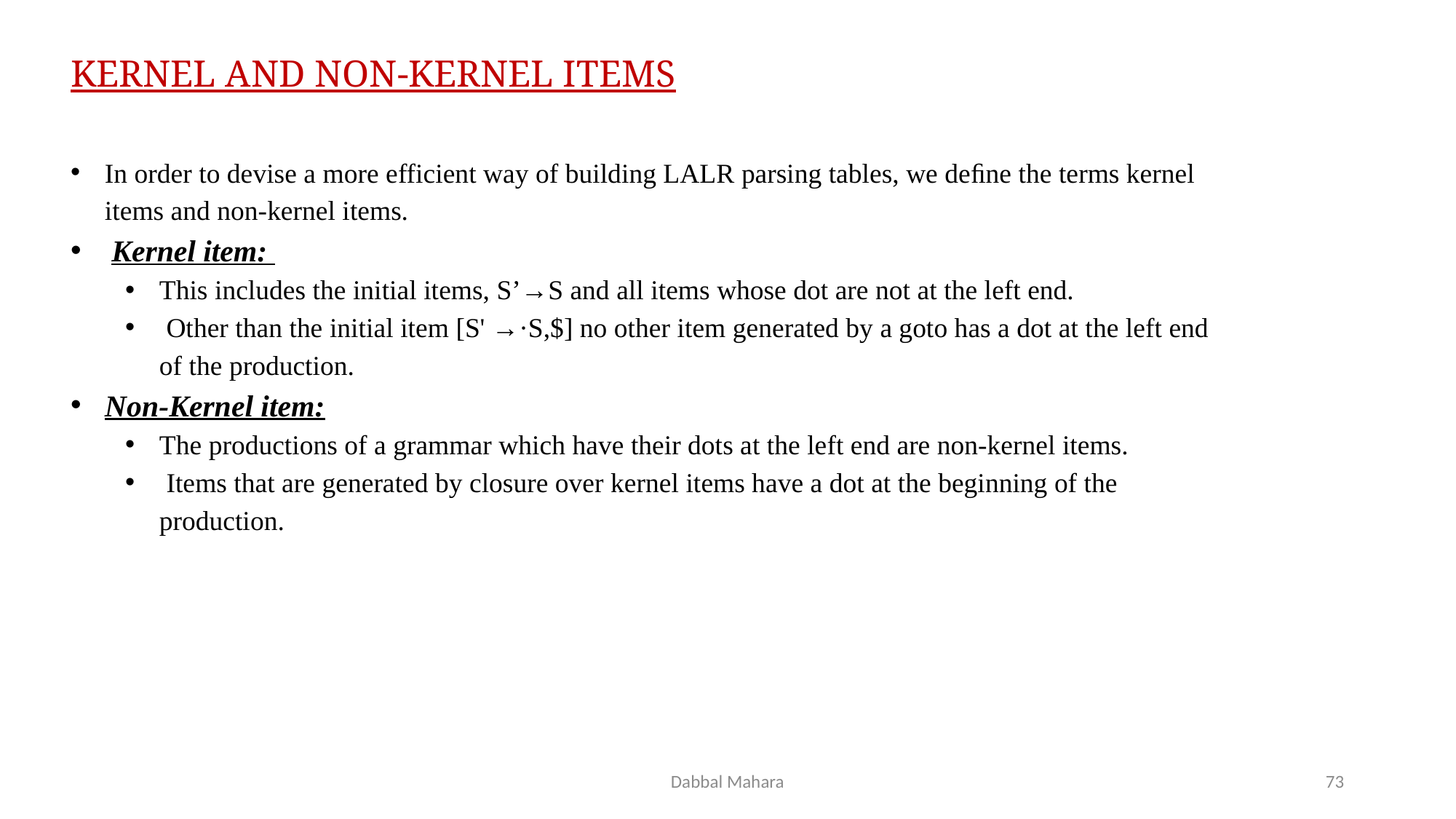

# KERNEL AND NON-KERNEL ITEMS
In order to devise a more efficient way of building LALR parsing tables, we deﬁne the terms kernel items and non-kernel items.
Kernel item:
This includes the initial items, S’→S and all items whose dot are not at the left end.
 Other than the initial item [S' →·S,$] no other item generated by a goto has a dot at the left end of the production.
Non-Kernel item:
The productions of a grammar which have their dots at the left end are non-kernel items.
 Items that are generated by closure over kernel items have a dot at the beginning of the production.

Dabbal Mahara
73